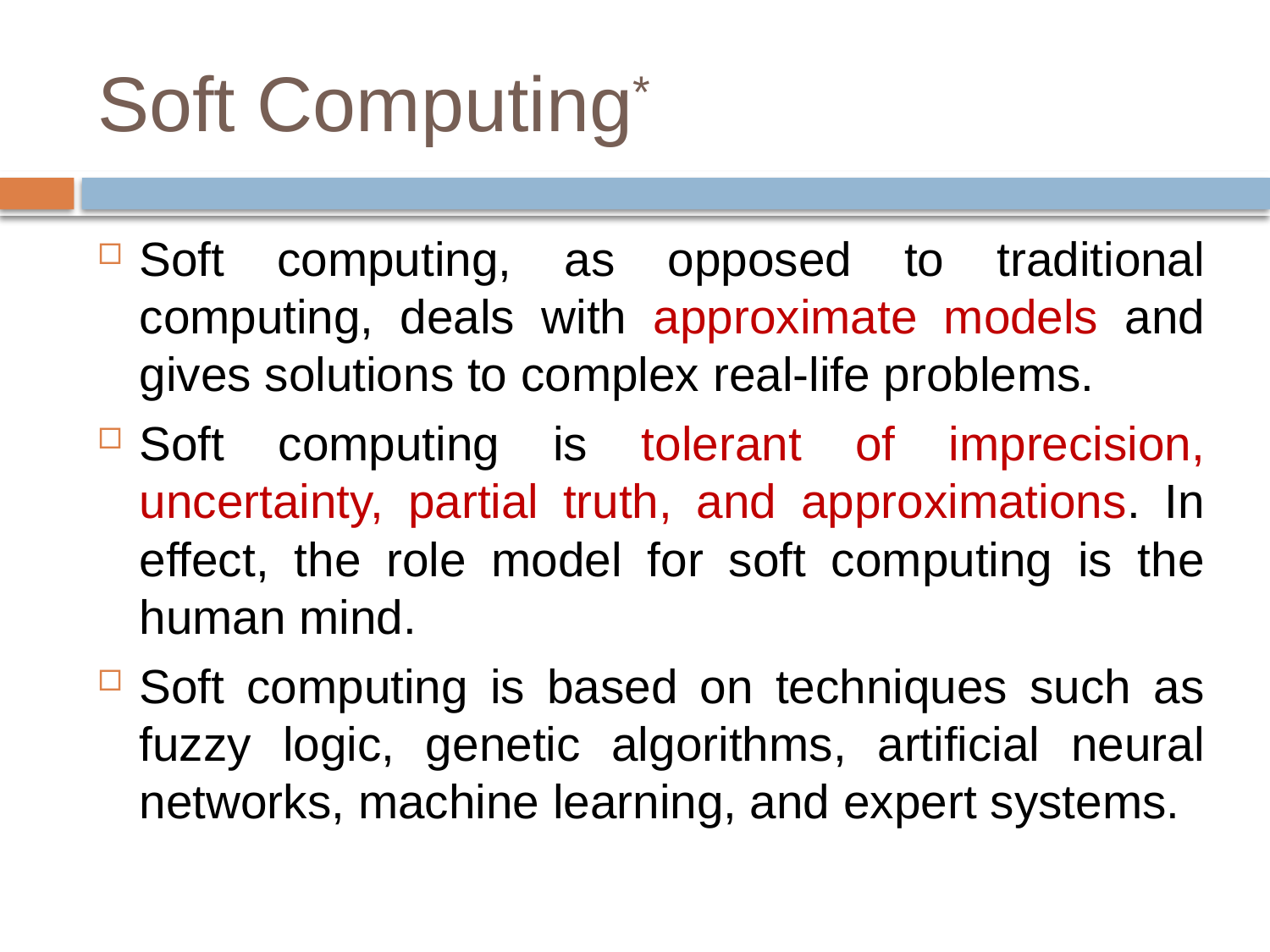

# Soft Computing*
Soft computing, as opposed to traditional computing, deals with approximate models and gives solutions to complex real-life problems.
Soft computing is tolerant of imprecision, uncertainty, partial truth, and approximations. In effect, the role model for soft computing is the human mind.
Soft computing is based on techniques such as fuzzy logic, genetic algorithms, artificial neural networks, machine learning, and expert systems.